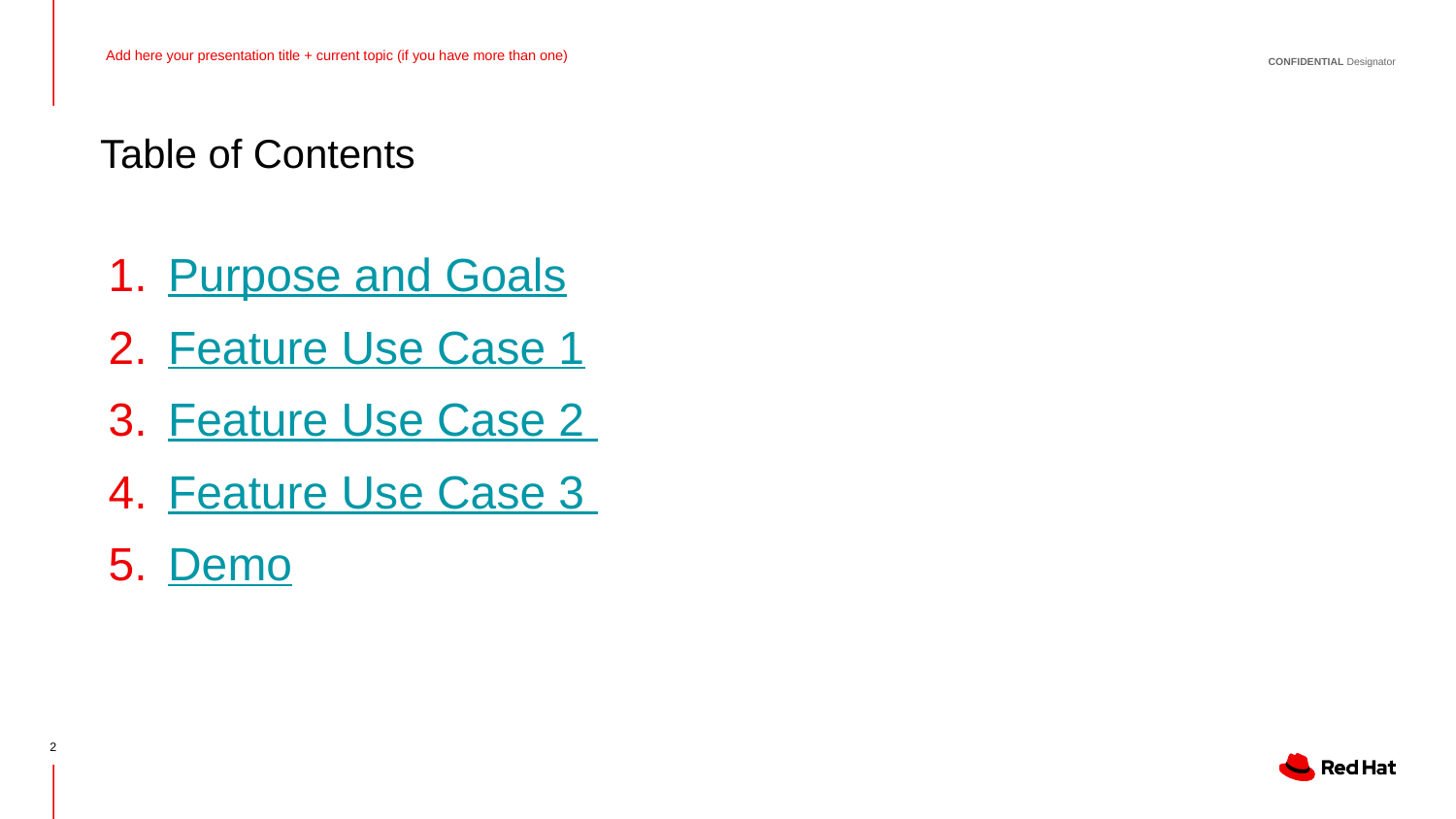

Add here your presentation title + current topic (if you have more than one)
# Table of Contents

Purpose and Goals
Feature Use Case 1
Feature Use Case 2
Feature Use Case 3
Demo

2